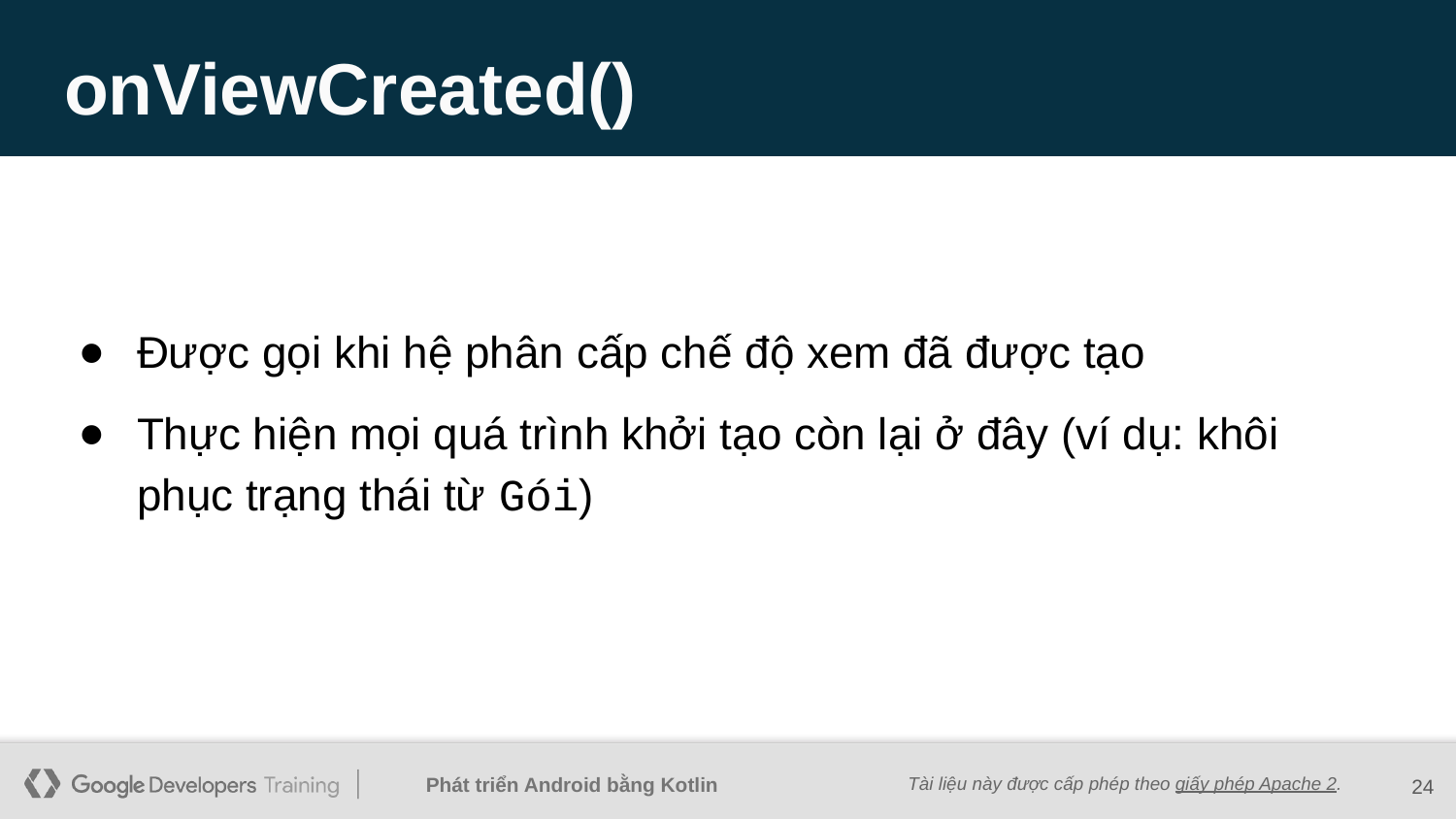

# onViewCreated()
Được gọi khi hệ phân cấp chế độ xem đã được tạo
Thực hiện mọi quá trình khởi tạo còn lại ở đây (ví dụ: khôi phục trạng thái từ Gói)
24